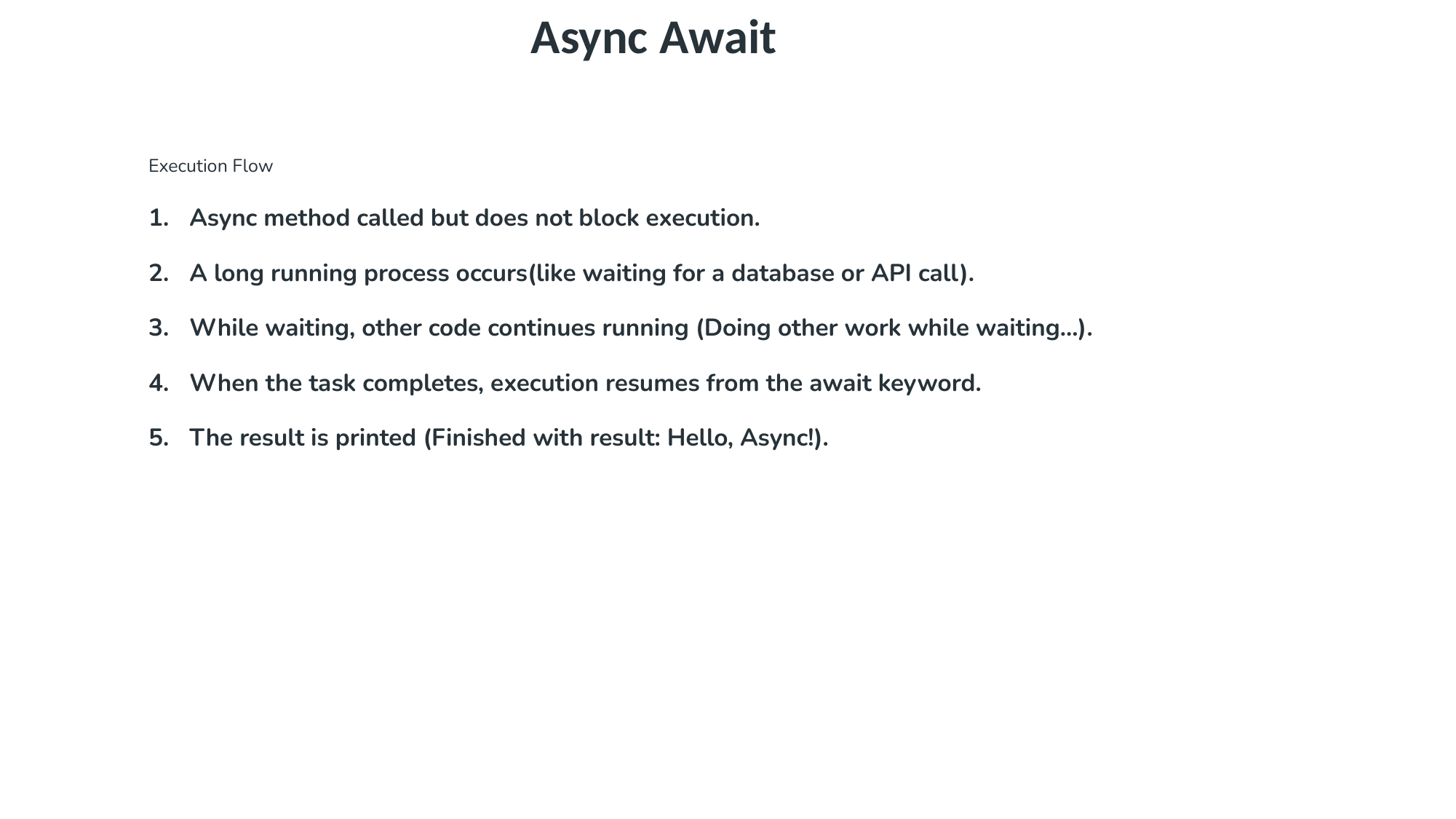

Async Await
Execution Flow
Async method called but does not block execution.
A long running process occurs(like waiting for a database or API call).
While waiting, other code continues running (Doing other work while waiting…).
When the task completes, execution resumes from the await keyword.
The result is printed (Finished with result: Hello, Async!).